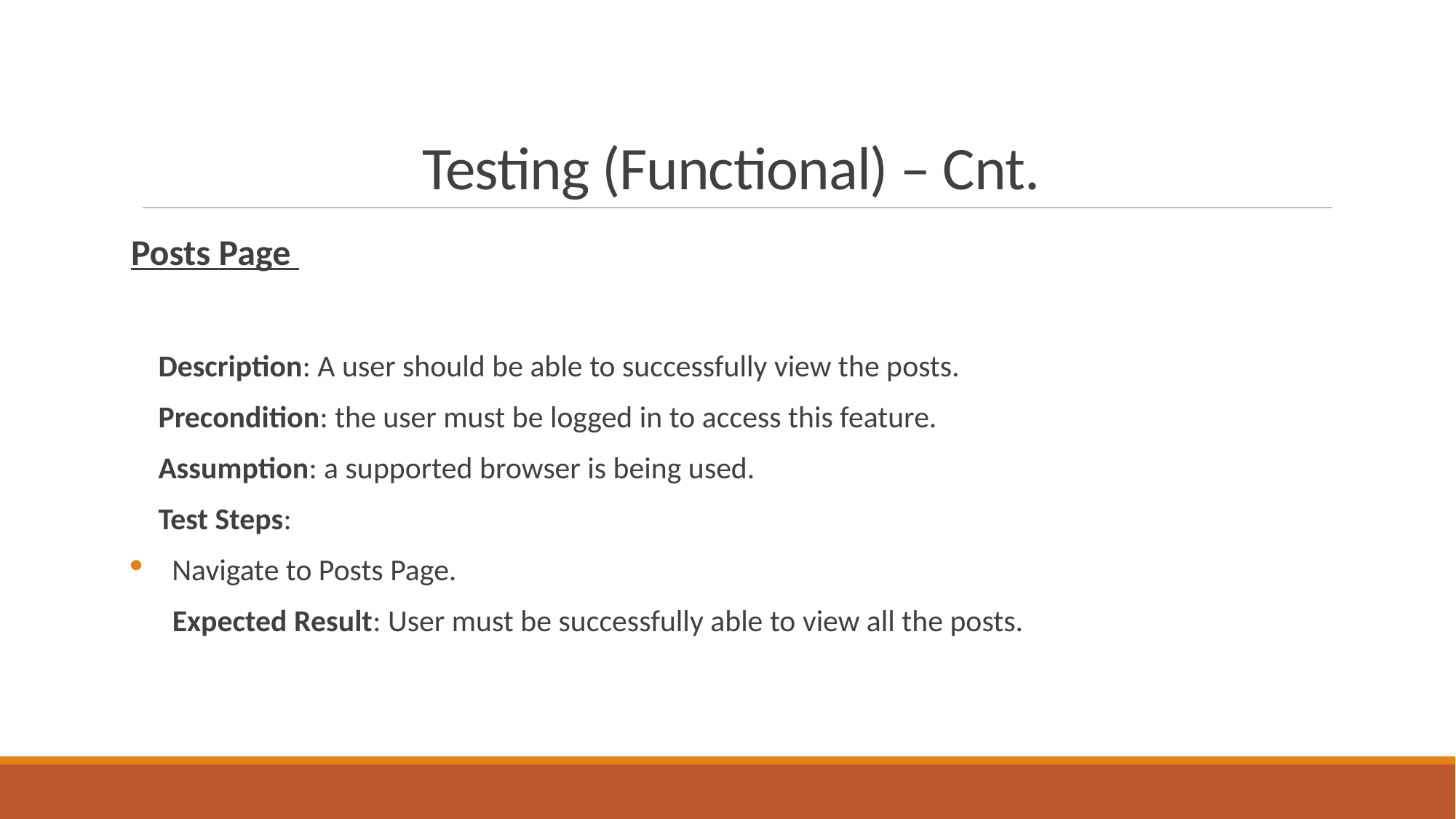

# Testing (Functional) – Cnt.
Posts Page

Description: A user should be able to successfully view the posts.
Precondition: the user must be logged in to access this feature.
Assumption: a supported browser is being used.
Test Steps:
Navigate to Posts Page.
     Expected Result: User must be successfully able to view all the posts.